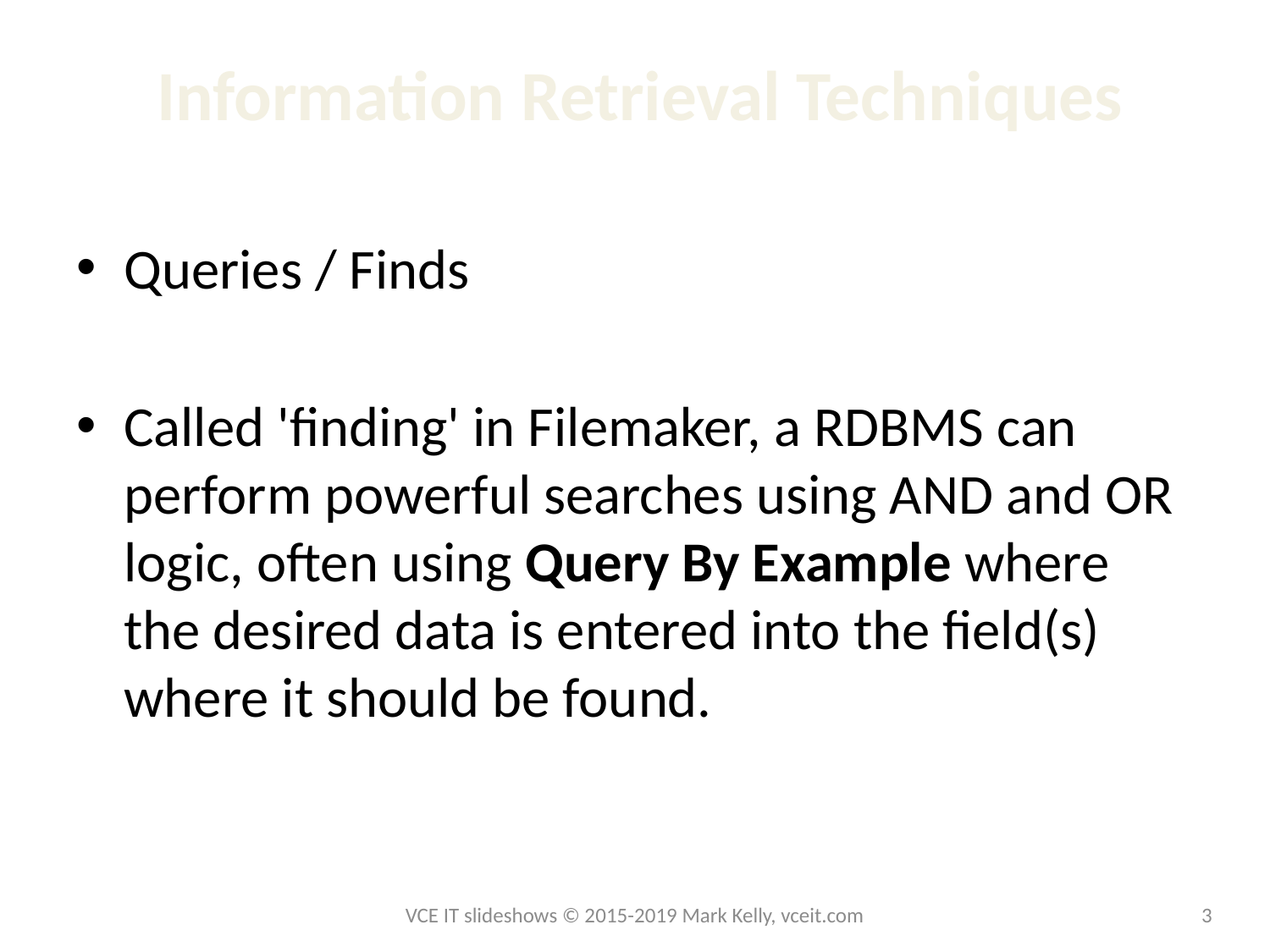

# Information Retrieval Techniques
Queries / Finds

Called 'finding' in Filemaker, a RDBMS can perform powerful searches using AND and OR logic, often using Query By Example where the desired data is entered into the field(s) where it should be found.

VCE IT slideshows © 2015-2019 Mark Kelly, vceit.com
3